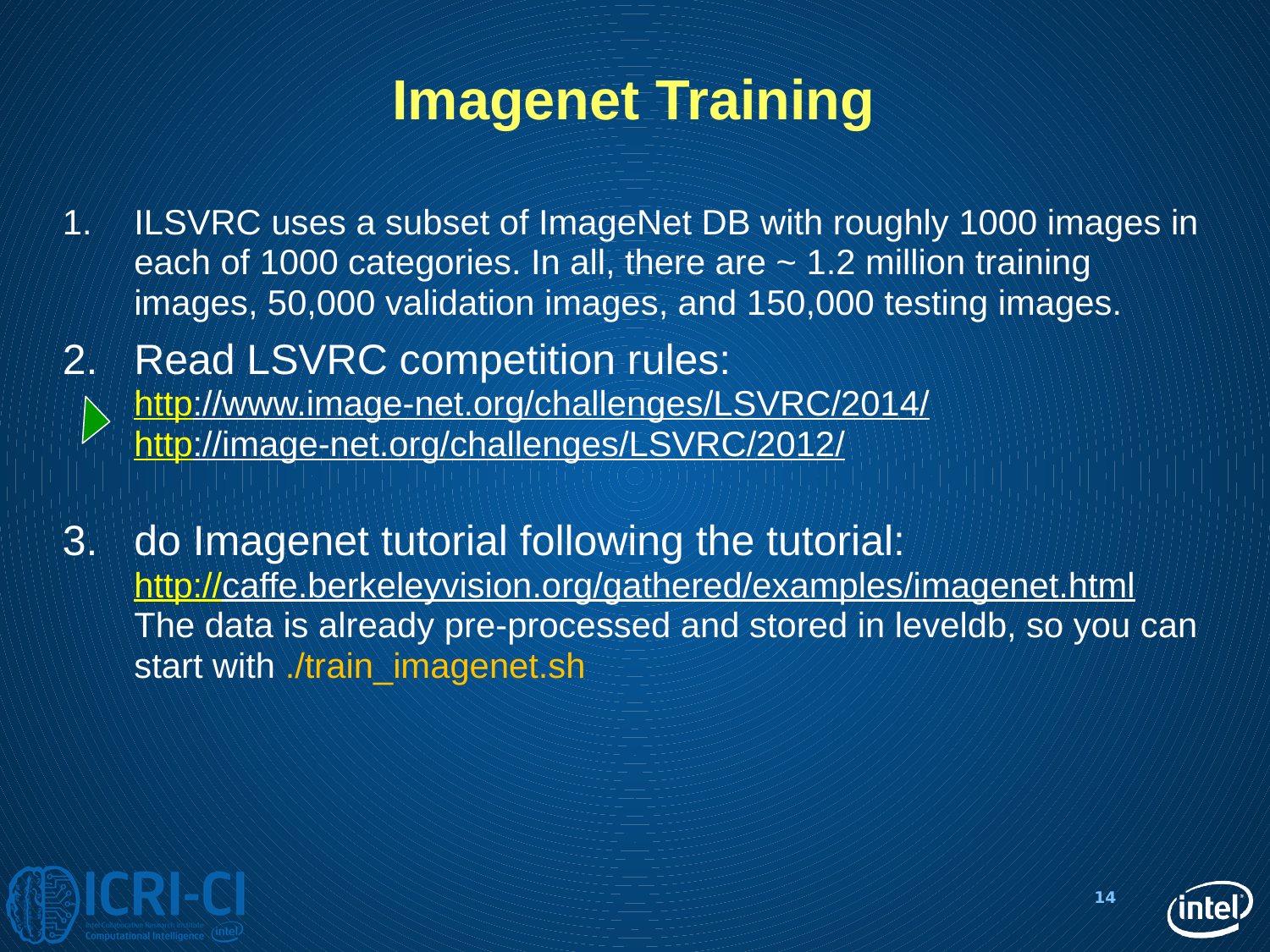

# Imagenet Training
ILSVRC uses a subset of ImageNet DB with roughly 1000 images in each of 1000 categories. In all, there are ~ 1.2 million training images, 50,000 validation images, and 150,000 testing images.
Read LSVRC competition rules:
http://www.image-net.org/challenges/LSVRC/2014/
http://image-net.org/challenges/LSVRC/2012/
do Imagenet tutorial following the tutorial:
http://caffe.berkeleyvision.org/gathered/examples/imagenet.html
The data is already pre-processed and stored in leveldb, so you can start with ./train_imagenet.sh